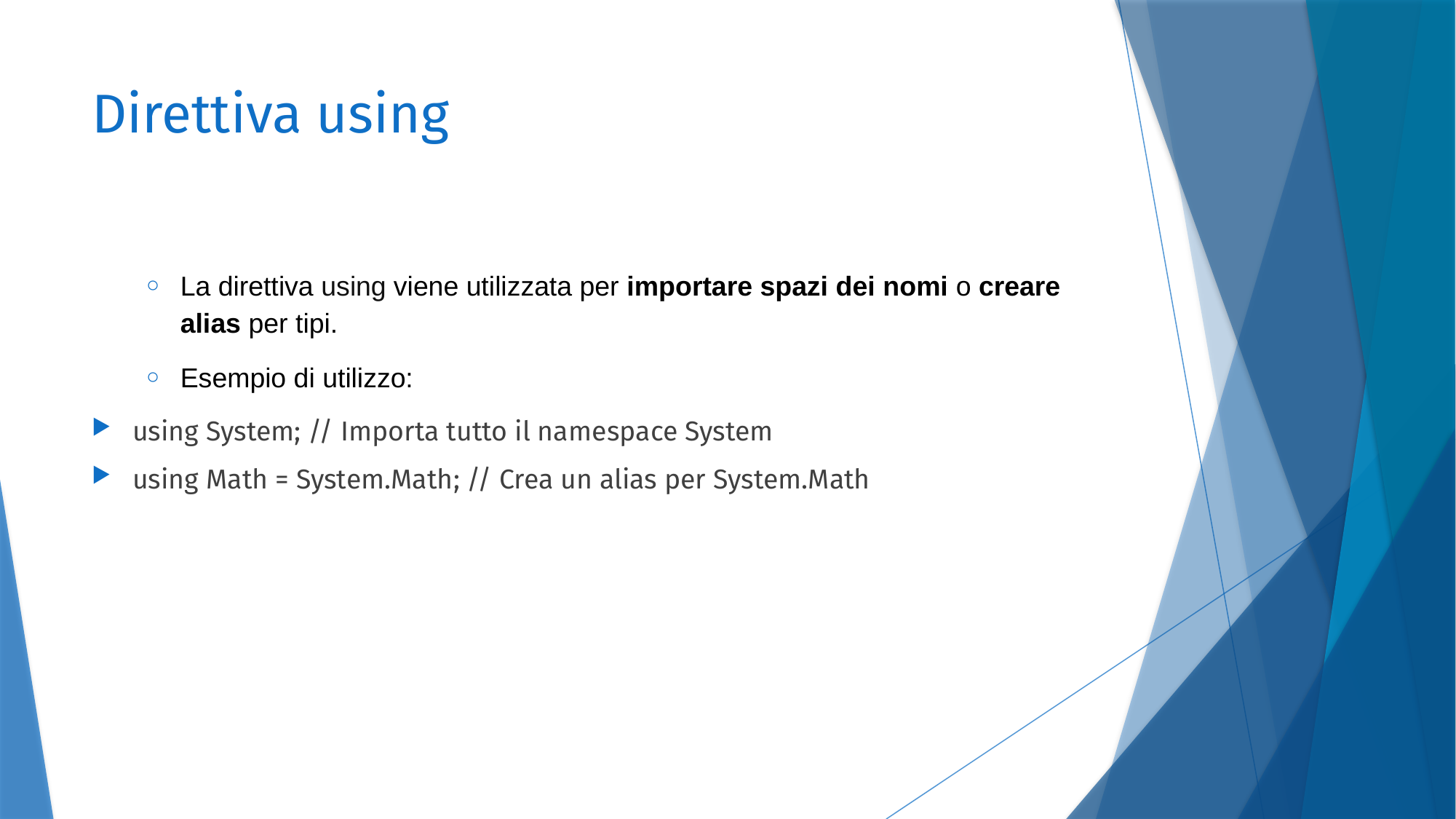

# Direttiva using
La direttiva using viene utilizzata per importare spazi dei nomi o creare alias per tipi.
Esempio di utilizzo:
using System; // Importa tutto il namespace System
using Math = System.Math; // Crea un alias per System.Math